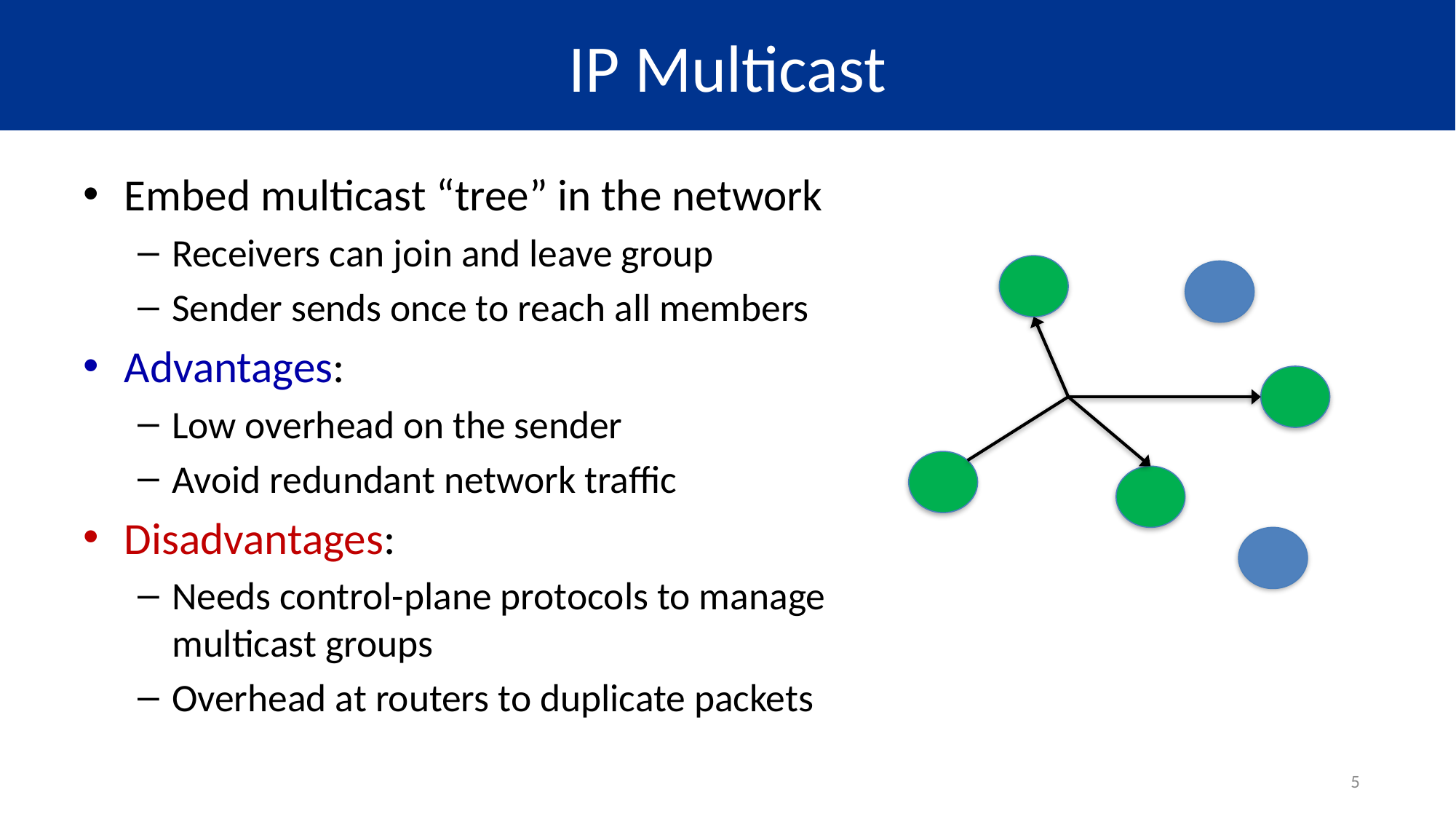

# IP Multicast
Embed multicast “tree” in the network
Receivers can join and leave group
Sender sends once to reach all members
Advantages:
Low overhead on the sender
Avoid redundant network traffic
Disadvantages:
Needs control-plane protocols to manage multicast groups
Overhead at routers to duplicate packets

5